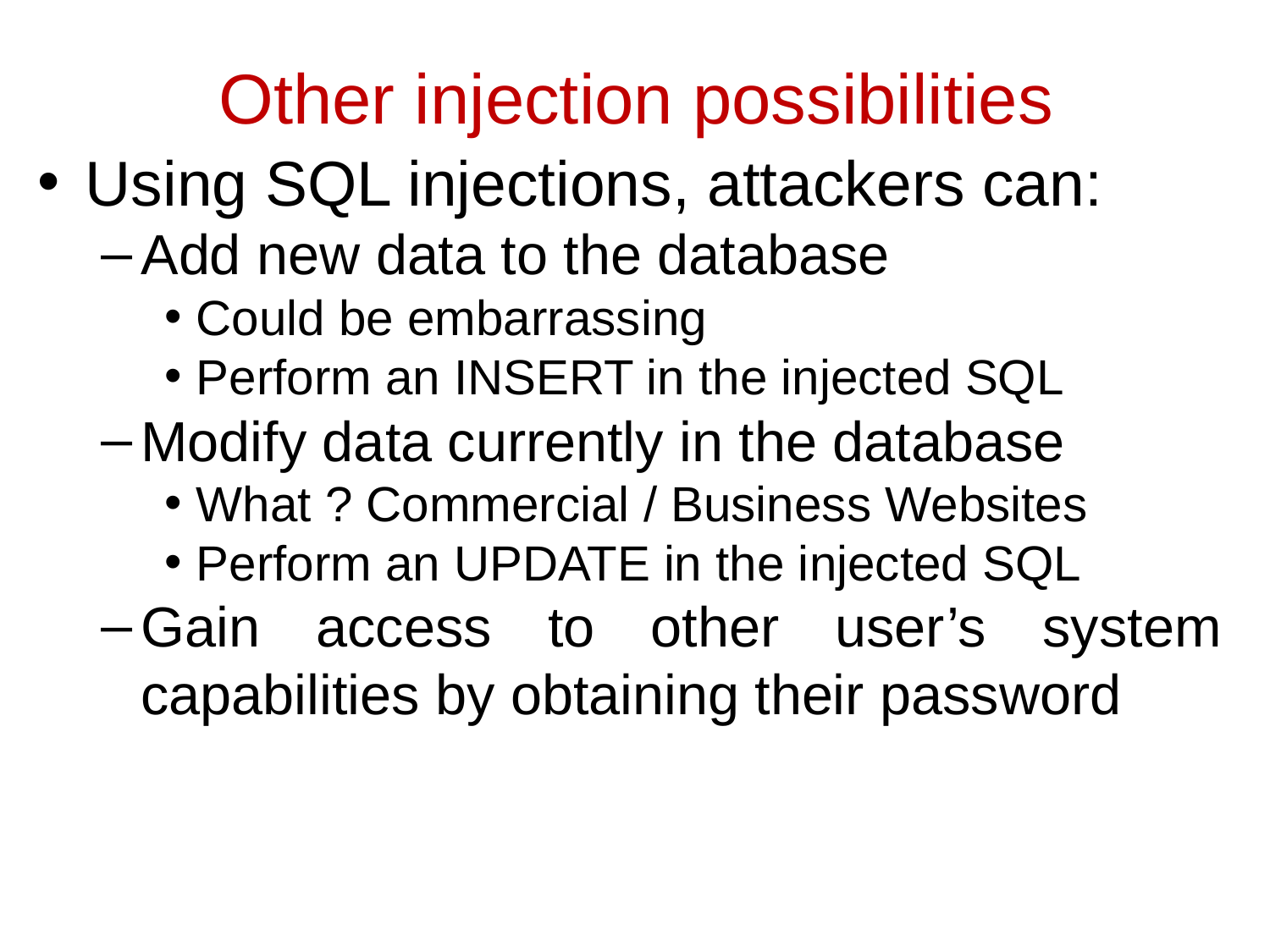

# Other injection possibilities
Using SQL injections, attackers can:
Add new data to the database
Could be embarrassing
Perform an INSERT in the injected SQL
Modify data currently in the database
What ? Commercial / Business Websites
Perform an UPDATE in the injected SQL
Gain access to other user’s system capabilities by obtaining their password